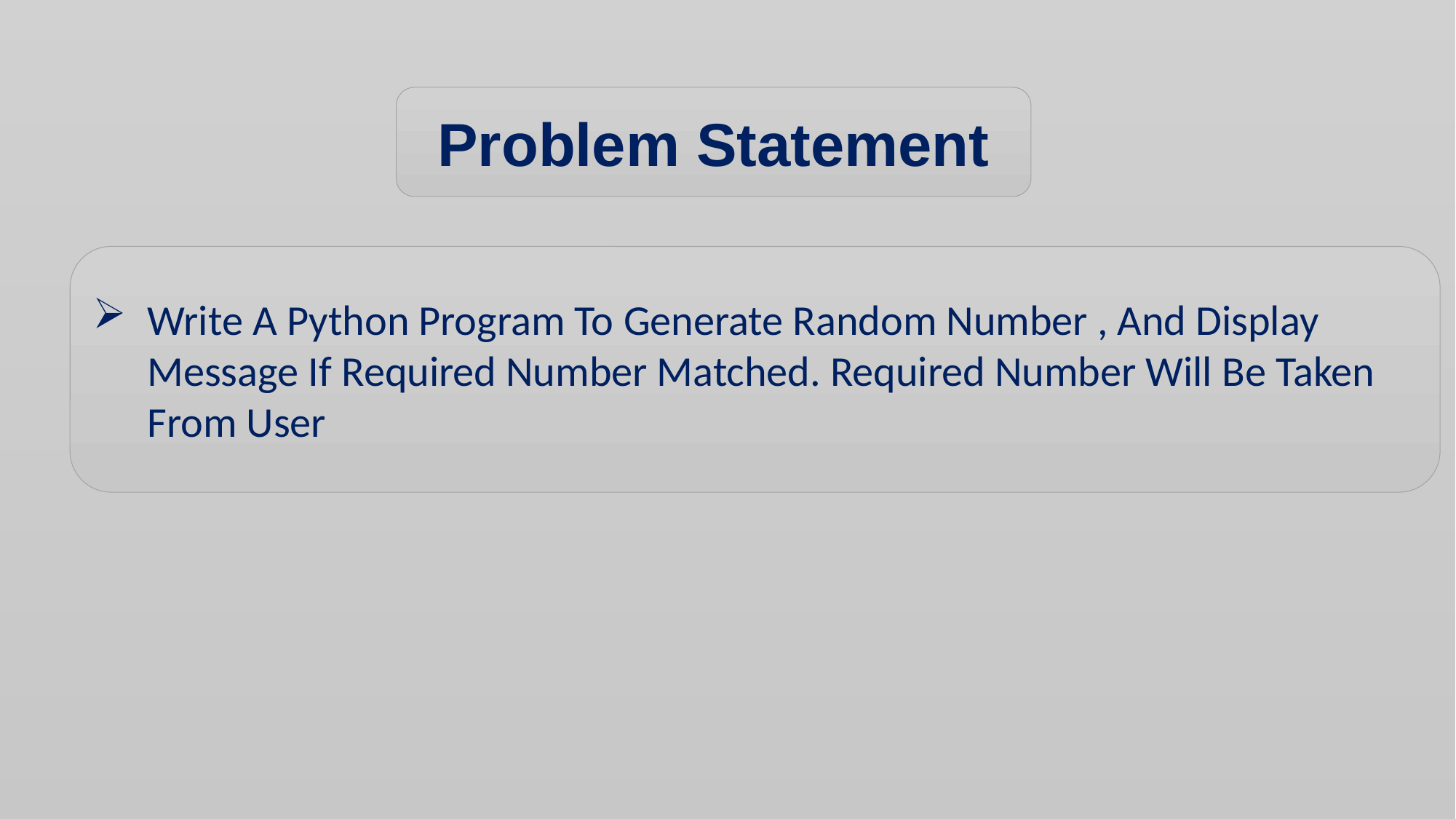

Problem Statement
Write A Python Program To Generate Random Number , And Display Message If Required Number Matched. Required Number Will Be Taken From User